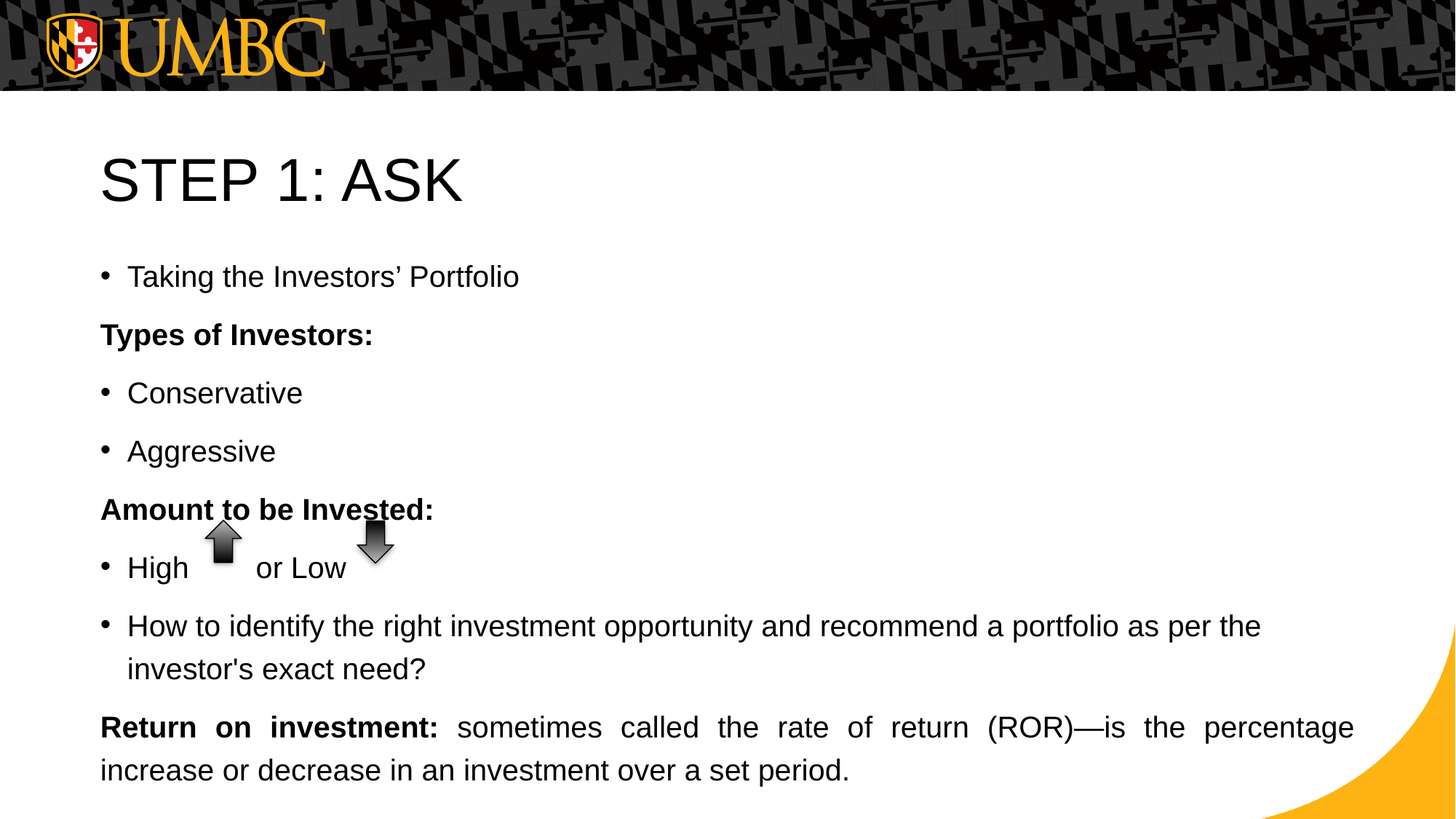

Step 1: ASK
Taking the Investors’ Portfolio
Types of Investors:
Conservative
Aggressive
Amount to be Invested:
High        or Low
How to identify the right investment opportunity and recommend a portfolio as per the investor's exact need?
Return on investment: sometimes called the rate of return (ROR)—is the percentage increase or decrease in an investment over a set period.